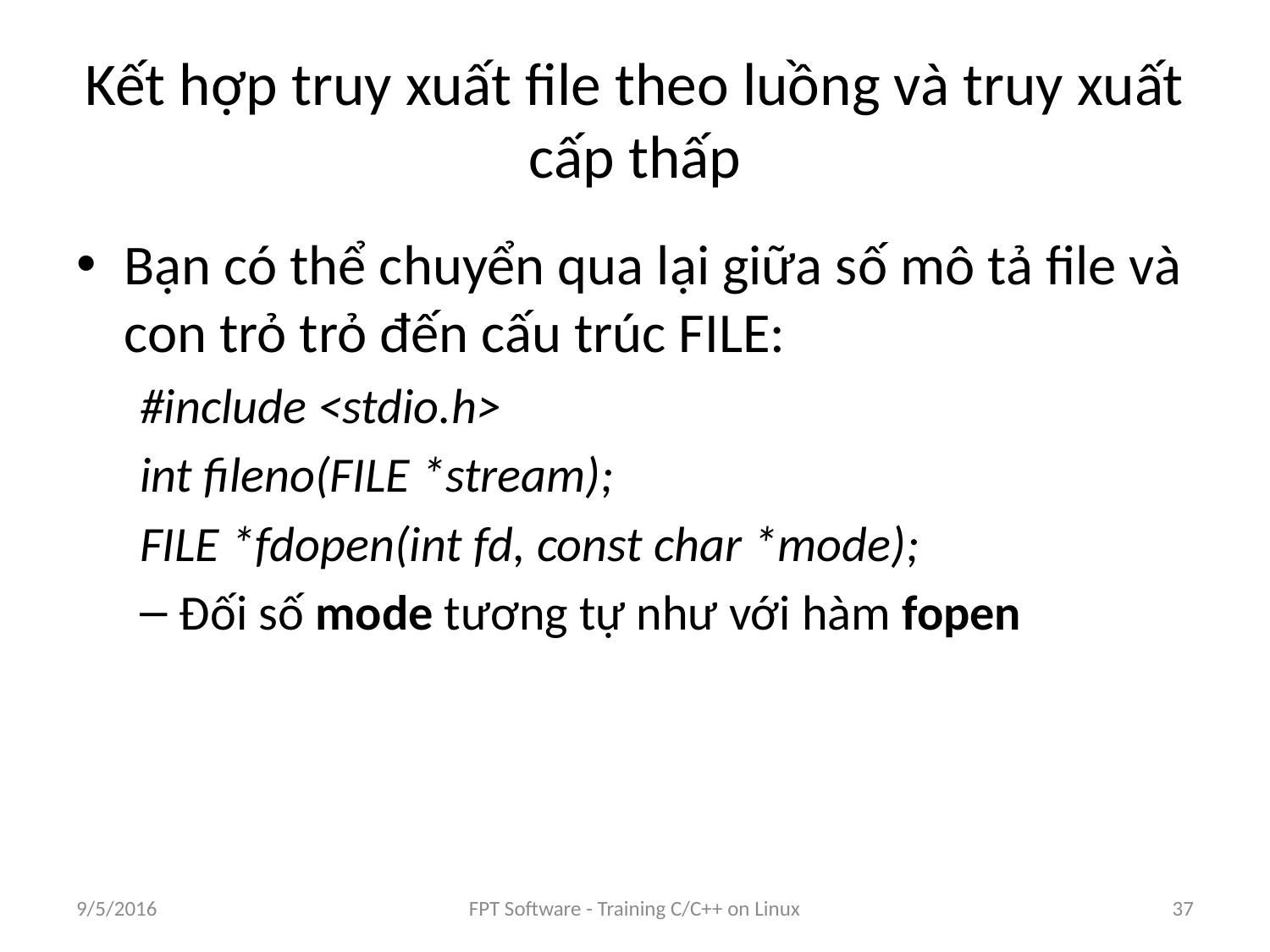

# Kết hợp truy xuất file theo luồng và truy xuất cấp thấp
Bạn có thể chuyển qua lại giữa số mô tả file và con trỏ trỏ đến cấu trúc FILE:
#include <stdio.h>
int fileno(FILE *stream);
FILE *fdopen(int fd, const char *mode);
Đối số mode tương tự như với hàm fopen

9/5/2016
FPT Software - Training C/C++ on Linux
37